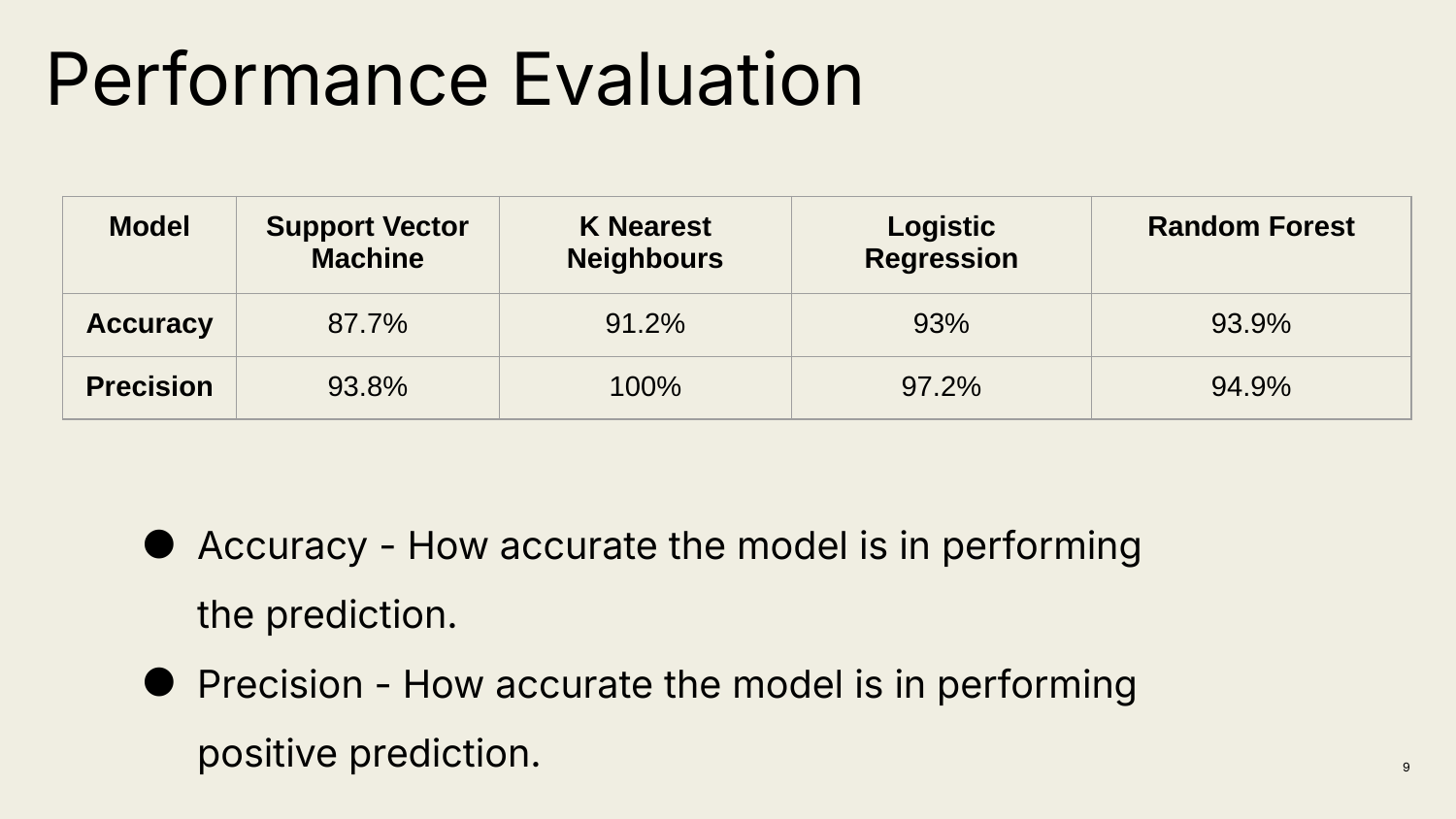

# Performance Evaluation
| Model | Support Vector Machine | K Nearest Neighbours | Logistic Regression | Random Forest |
| --- | --- | --- | --- | --- |
| Accuracy | 87.7% | 91.2% | 93% | 93.9% |
| Precision | 93.8% | 100% | 97.2% | 94.9% |
Accuracy - How accurate the model is in performing the prediction.
Precision - How accurate the model is in performing positive prediction.
9